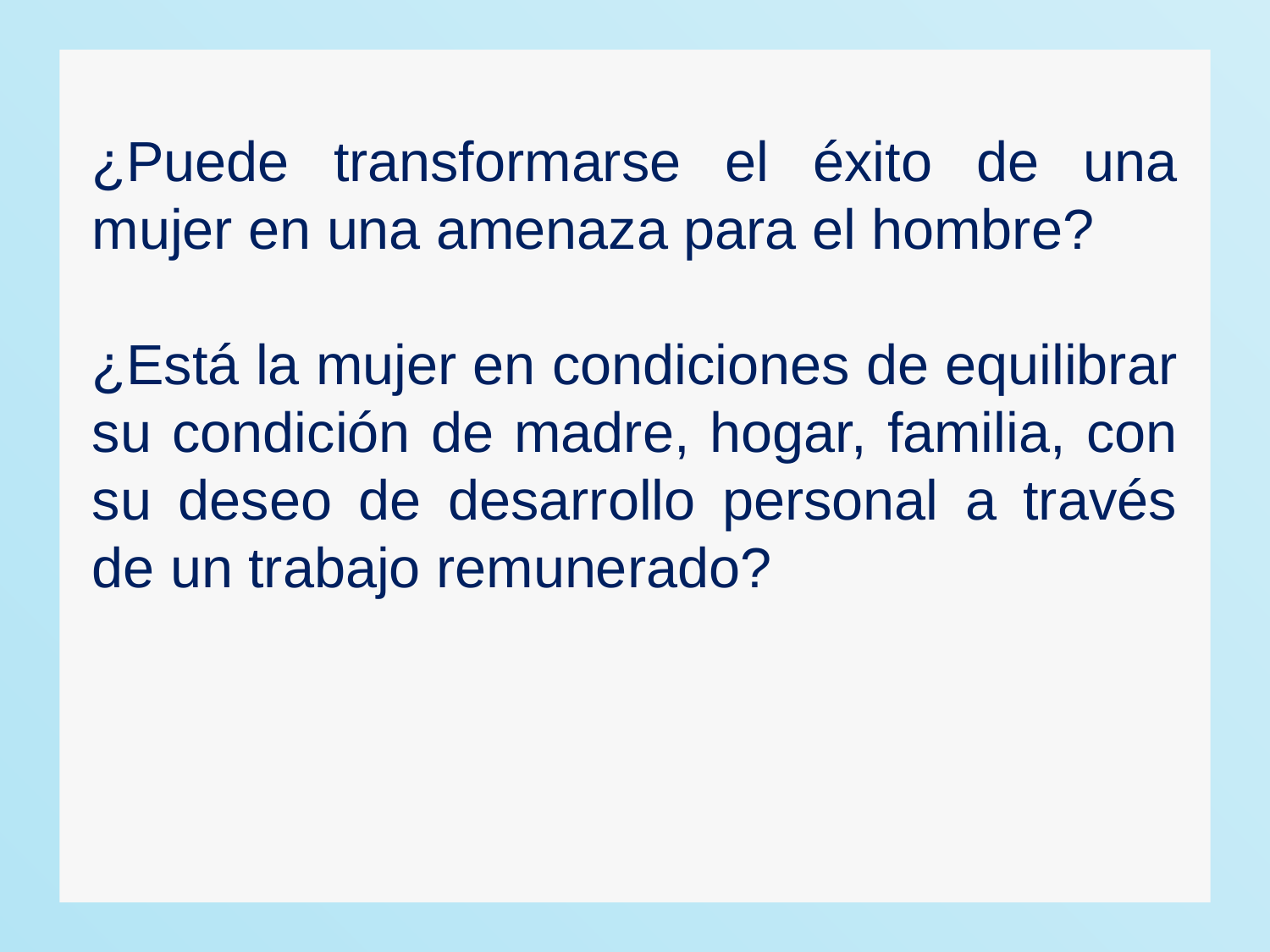

¿Puede transformarse el éxito de una mujer en una amenaza para el hombre?

¿Está la mujer en condiciones de equilibrar su condición de madre, hogar, familia, con su deseo de desarrollo personal a través de un trabajo remunerado?